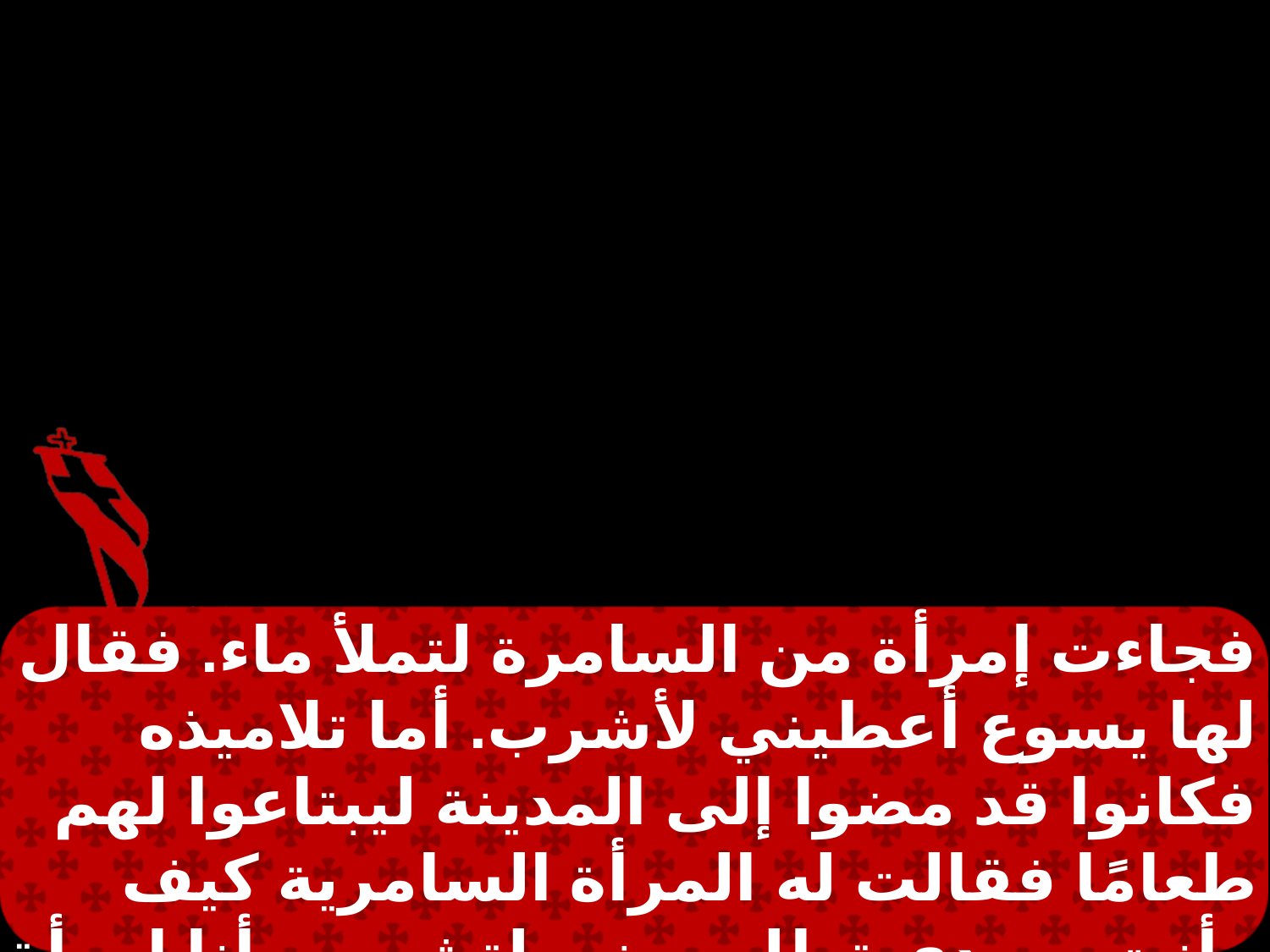

فجاءت إمرأة من السامرة لتملأ ماء. فقال لها يسوع أعطيني لأشرب. أما تلاميذه فكانوا قد مضوا إلى المدينة ليبتاعوا لهم طعامًا فقالت له المرأة السامرية كيف وأنت يهودي تطلب منى لتشرب وأنا امرأة سامرية لان اليهود لا يخالطون السامريين.